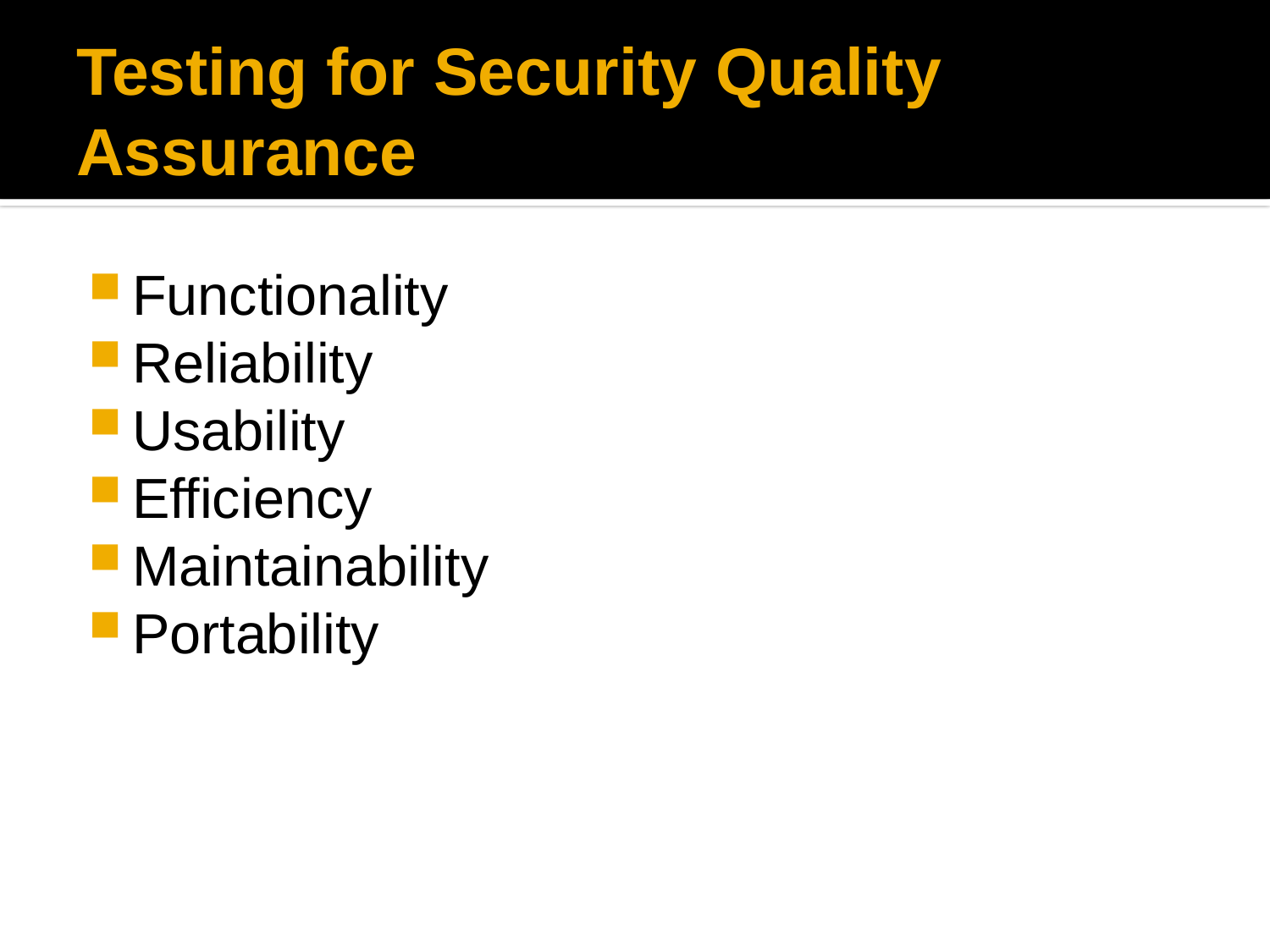

# Testing for Security Quality Assurance
Functionality
Reliability
Usability
Efficiency
Maintainability
Portability